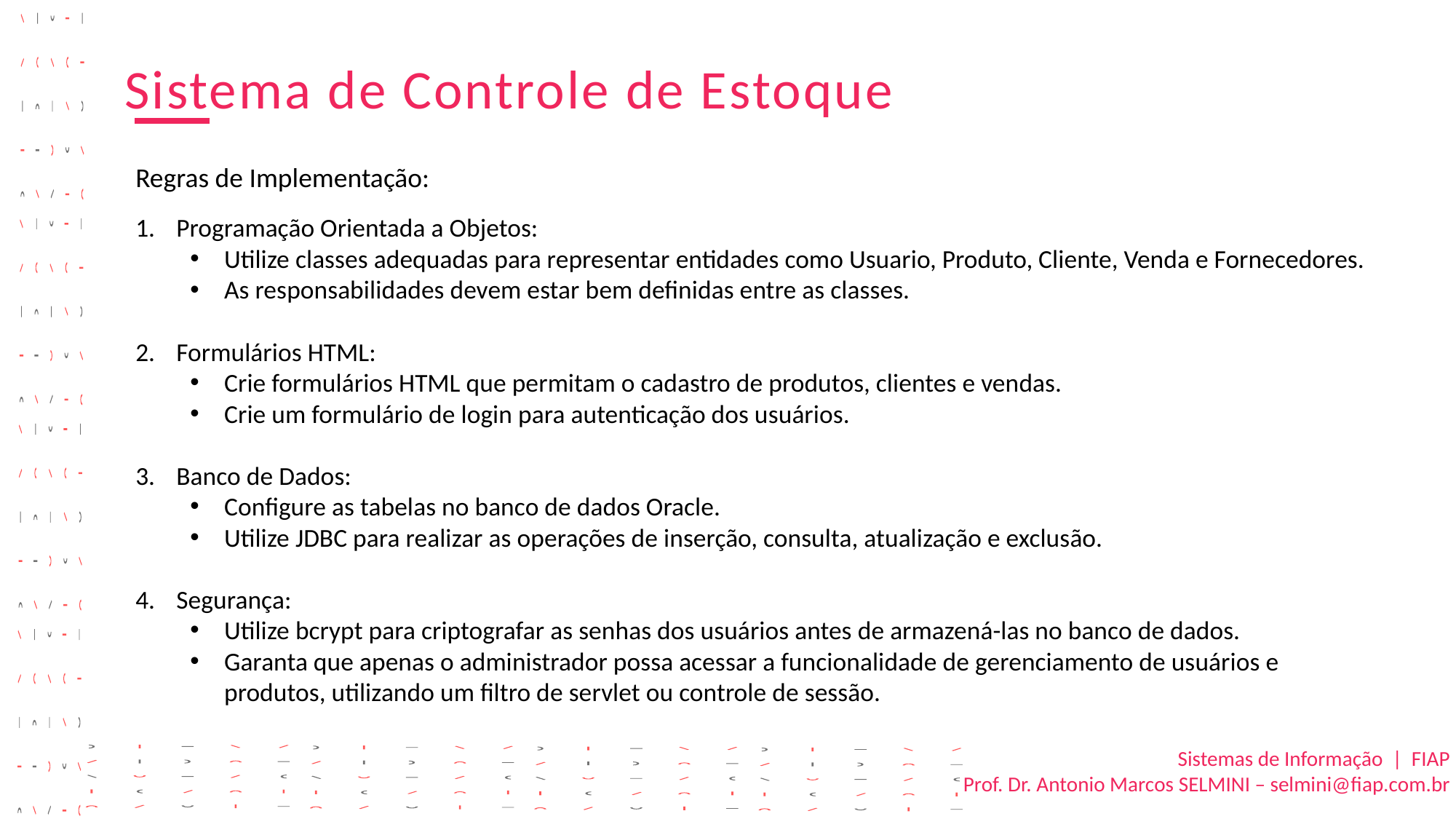

Sistema de Controle de Estoque

Regras de Implementação:

Programação Orientada a Objetos:
Utilize classes adequadas para representar entidades como Usuario, Produto, Cliente, Venda e Fornecedores.
As responsabilidades devem estar bem definidas entre as classes.

Formulários HTML:
Crie formulários HTML que permitam o cadastro de produtos, clientes e vendas.
Crie um formulário de login para autenticação dos usuários.

Banco de Dados:
Configure as tabelas no banco de dados Oracle.
Utilize JDBC para realizar as operações de inserção, consulta, atualização e exclusão.

Segurança:
Utilize bcrypt para criptografar as senhas dos usuários antes de armazená-las no banco de dados.
Garanta que apenas o administrador possa acessar a funcionalidade de gerenciamento de usuários e produtos, utilizando um filtro de servlet ou controle de sessão.